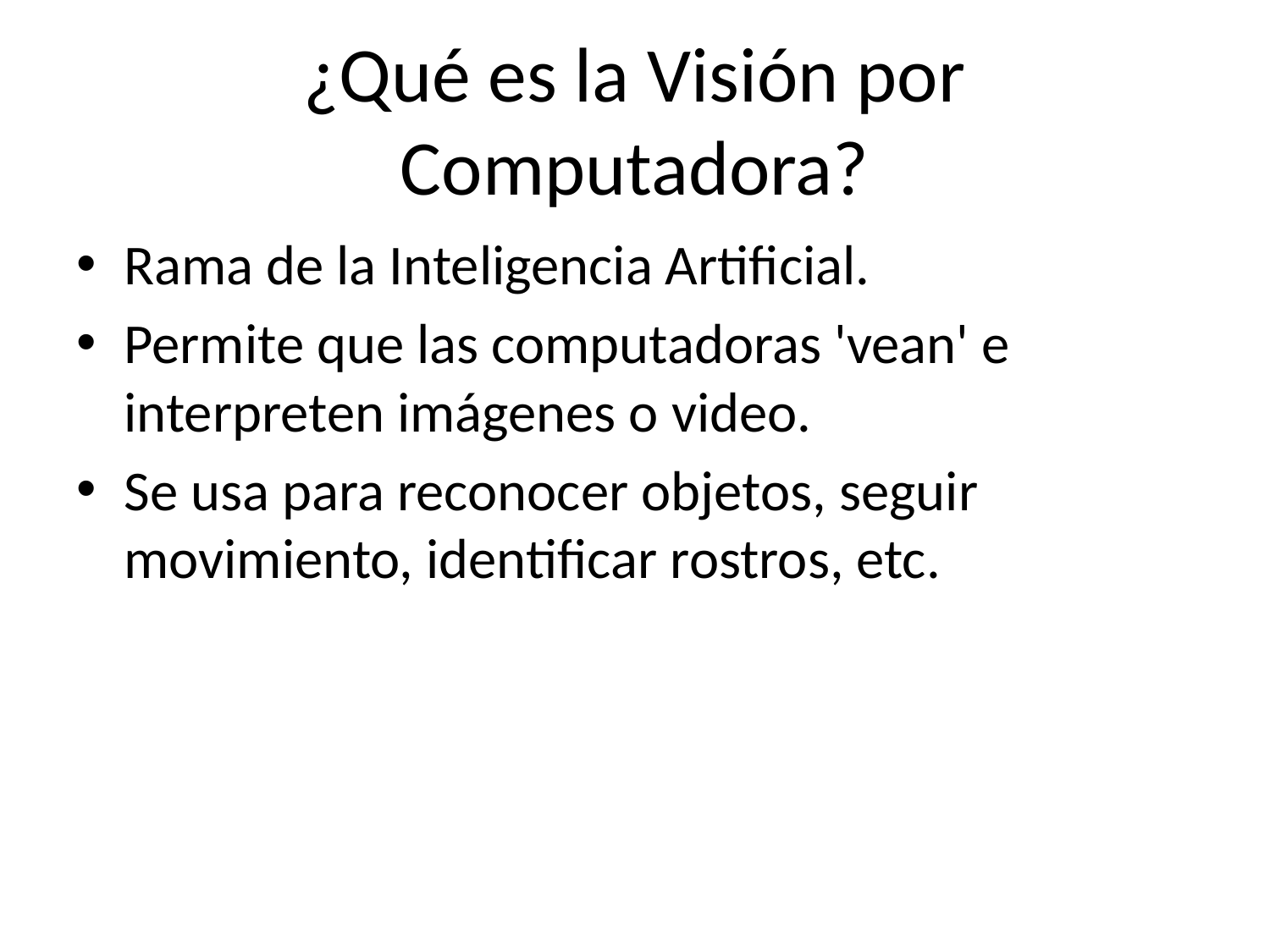

# ¿Qué es la Visión por Computadora?
Rama de la Inteligencia Artificial.
Permite que las computadoras 'vean' e interpreten imágenes o video.
Se usa para reconocer objetos, seguir movimiento, identificar rostros, etc.